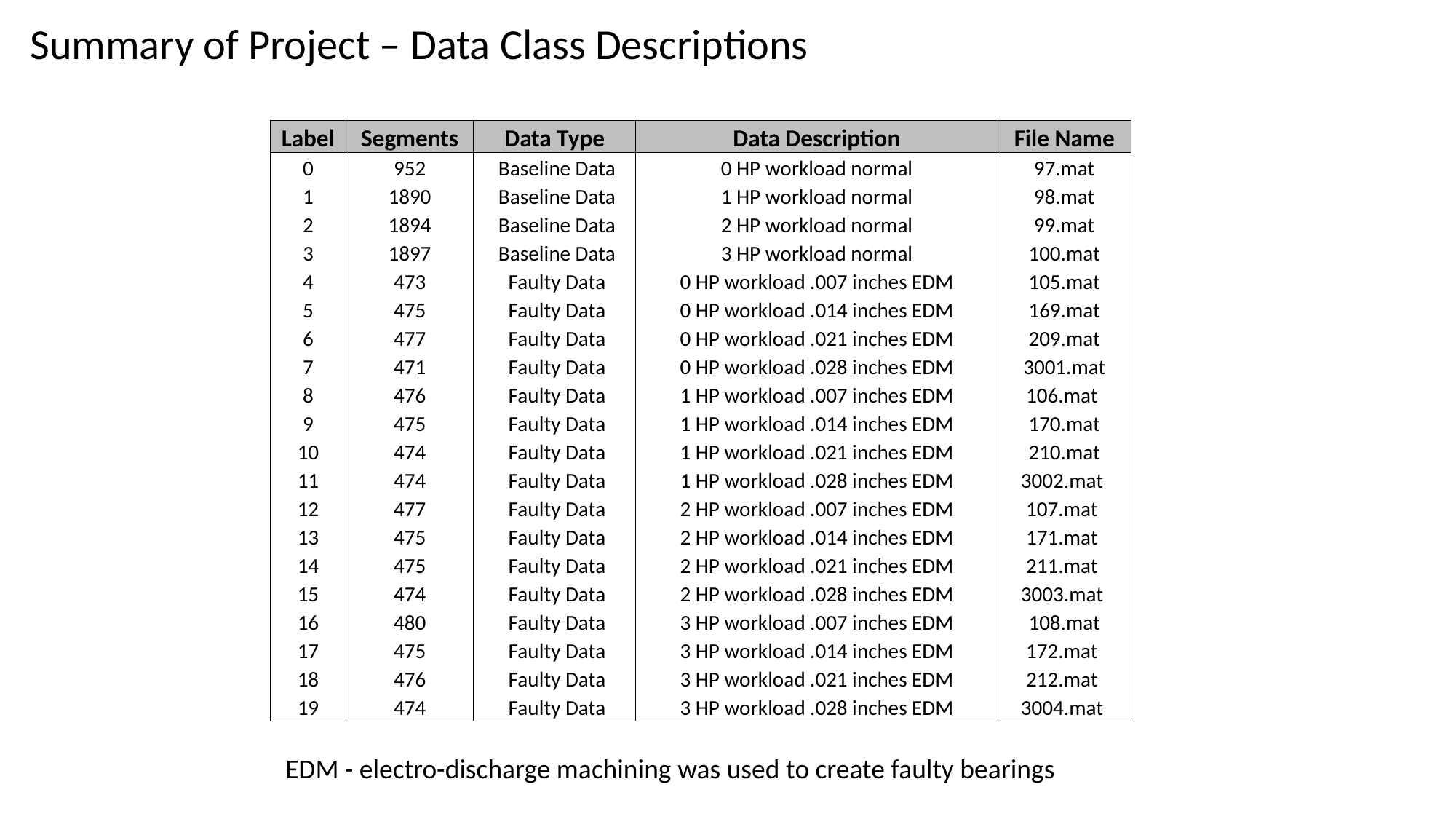

Summary of Project – Data Class Descriptions
| Label | Segments | Data Type | Data Description | File Name |
| --- | --- | --- | --- | --- |
| 0 | 952 | Baseline Data | 0 HP workload normal | 97.mat |
| 1 | 1890 | Baseline Data | 1 HP workload normal | 98.mat |
| 2 | 1894 | Baseline Data | 2 HP workload normal | 99.mat |
| 3 | 1897 | Baseline Data | 3 HP workload normal | 100.mat |
| 4 | 473 | Faulty Data | 0 HP workload .007 inches EDM | 105.mat |
| 5 | 475 | Faulty Data | 0 HP workload .014 inches EDM | 169.mat |
| 6 | 477 | Faulty Data | 0 HP workload .021 inches EDM | 209.mat |
| 7 | 471 | Faulty Data | 0 HP workload .028 inches EDM | 3001.mat |
| 8 | 476 | Faulty Data | 1 HP workload .007 inches EDM | 106.mat |
| 9 | 475 | Faulty Data | 1 HP workload .014 inches EDM | 170.mat |
| 10 | 474 | Faulty Data | 1 HP workload .021 inches EDM | 210.mat |
| 11 | 474 | Faulty Data | 1 HP workload .028 inches EDM | 3002.mat |
| 12 | 477 | Faulty Data | 2 HP workload .007 inches EDM | 107.mat |
| 13 | 475 | Faulty Data | 2 HP workload .014 inches EDM | 171.mat |
| 14 | 475 | Faulty Data | 2 HP workload .021 inches EDM | 211.mat |
| 15 | 474 | Faulty Data | 2 HP workload .028 inches EDM | 3003.mat |
| 16 | 480 | Faulty Data | 3 HP workload .007 inches EDM | 108.mat |
| 17 | 475 | Faulty Data | 3 HP workload .014 inches EDM | 172.mat |
| 18 | 476 | Faulty Data | 3 HP workload .021 inches EDM | 212.mat |
| 19 | 474 | Faulty Data | 3 HP workload .028 inches EDM | 3004.mat |
EDM - electro-discharge machining was used to create faulty bearings